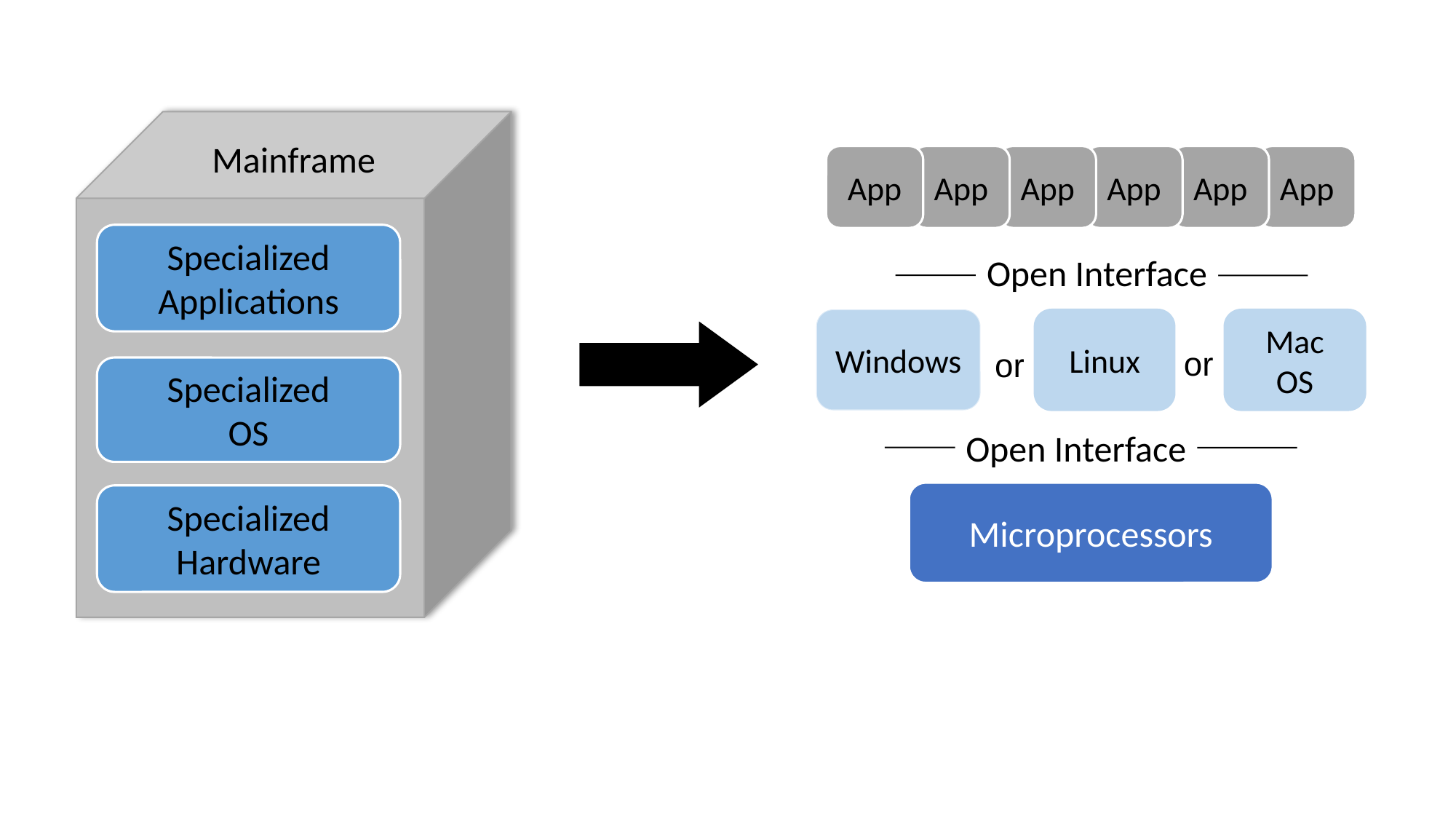

Mainframe
Specialized
Applications
Specialized
OS
Specialized
Hardware
App
App
App
App
App
App
Open Interface
Windows
Linux
Mac
OS
or
or
Open Interface
Microprocessors